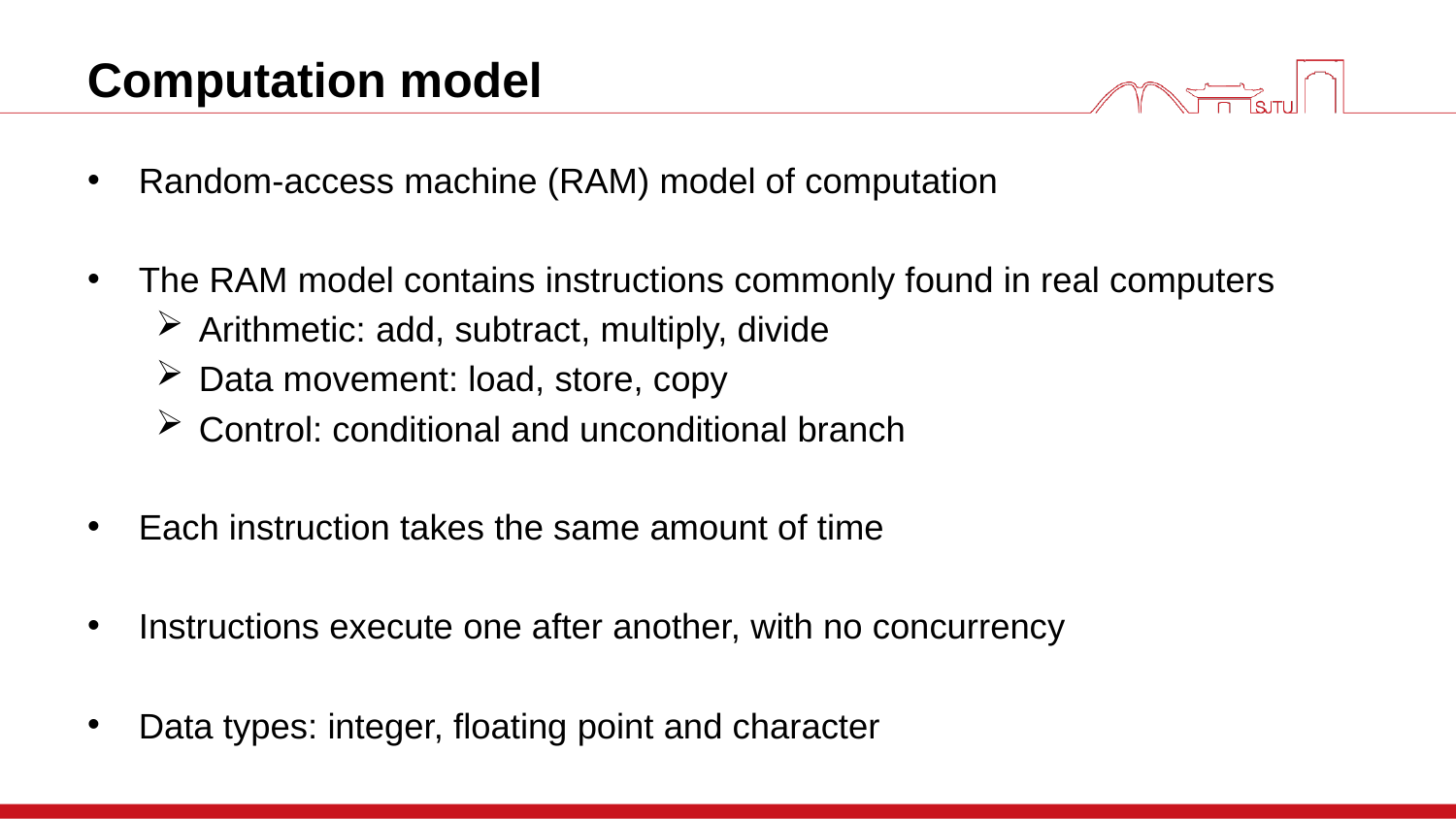

# Computation model
Random-access machine (RAM) model of computation

The RAM model contains instructions commonly found in real computers
Arithmetic: add, subtract, multiply, divide
Data movement: load, store, copy
Control: conditional and unconditional branch

Each instruction takes the same amount of time

Instructions execute one after another, with no concurrency

Data types: integer, floating point and character